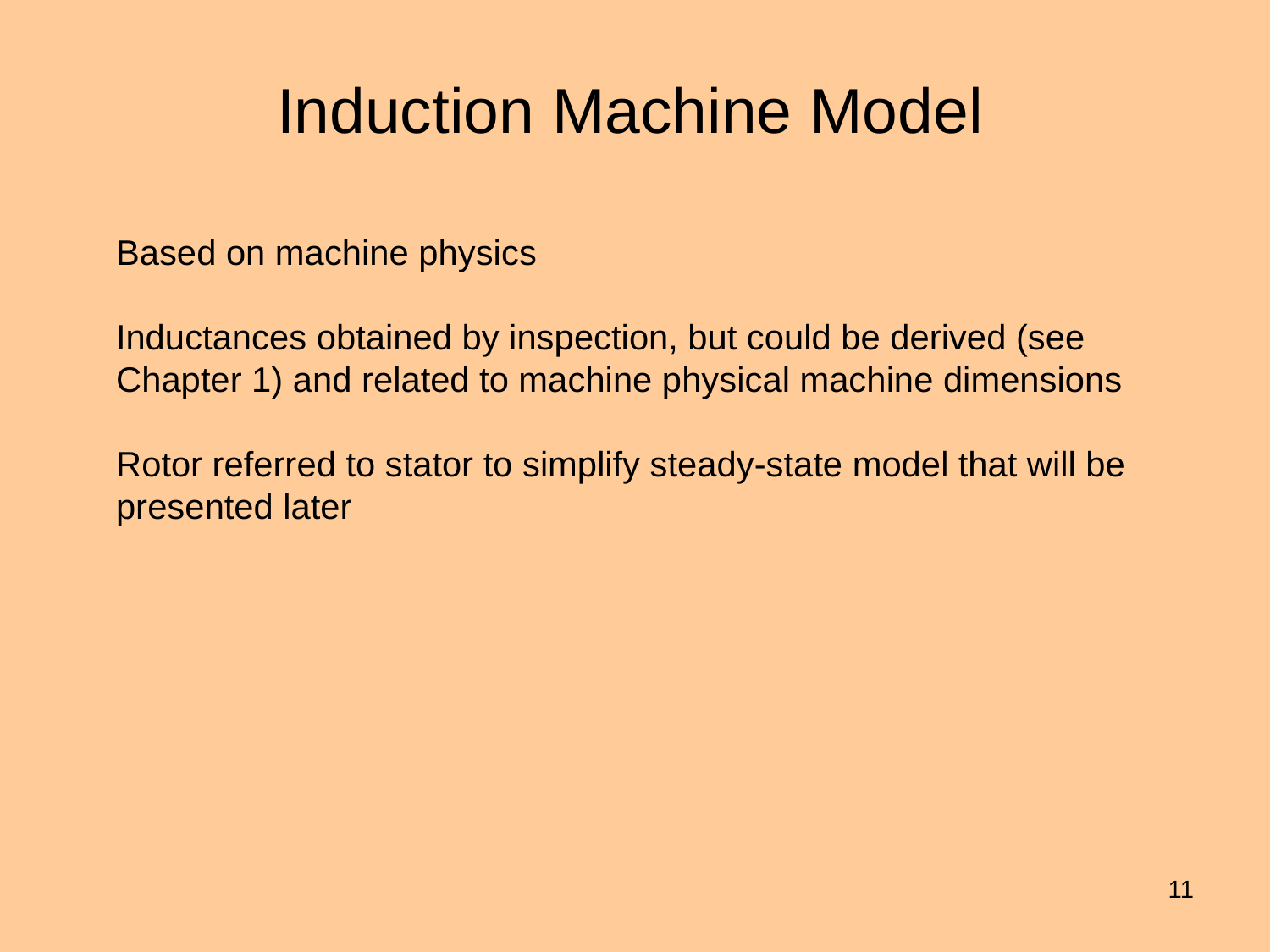

Induction Machine Model
Based on machine physics

Inductances obtained by inspection, but could be derived (see Chapter 1) and related to machine physical machine dimensions

Rotor referred to stator to simplify steady-state model that will be presented later
11